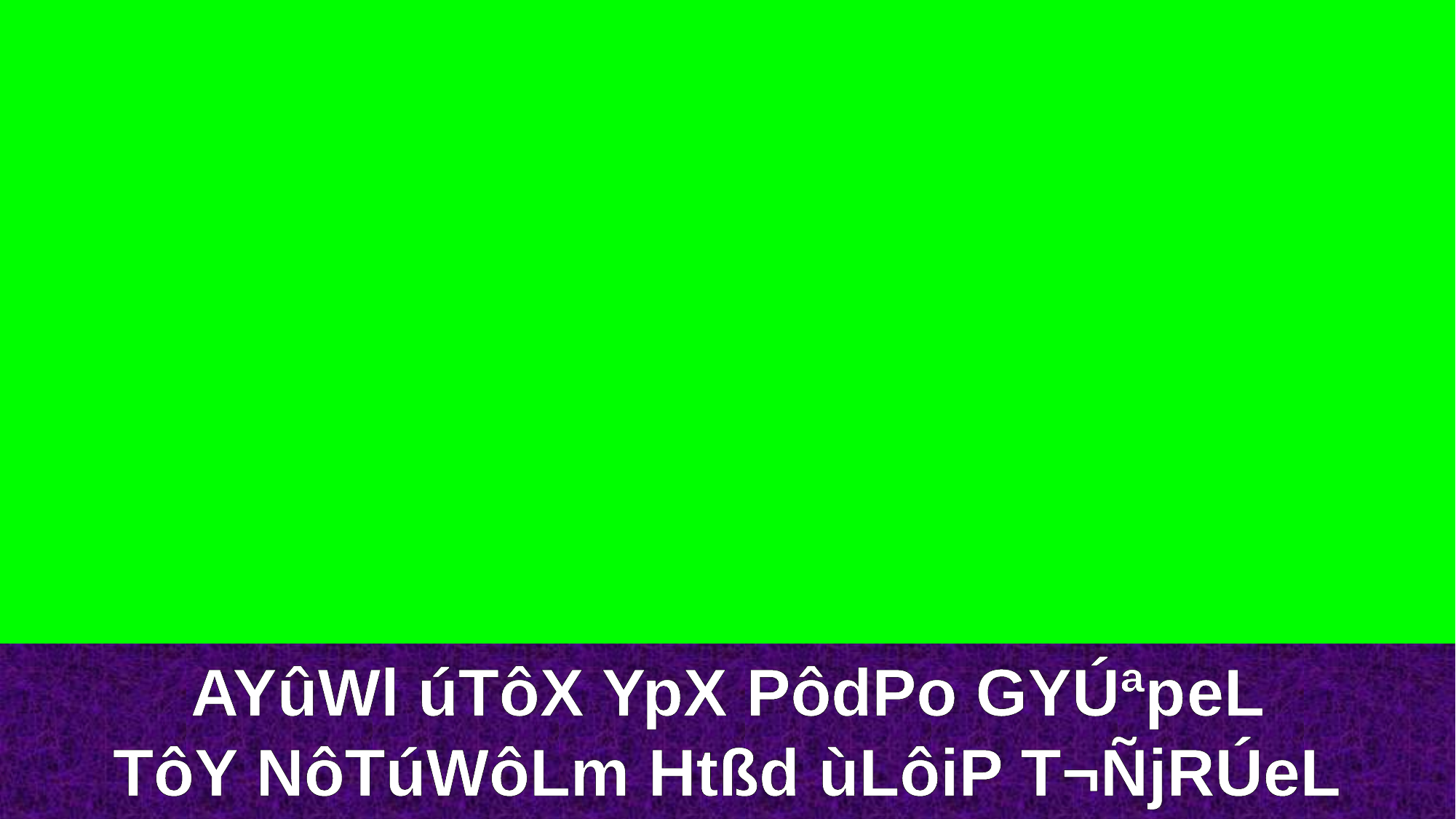

AYûWl úTôX YpX PôdPo GYÚªp­eL
TôY NôTúWôLm Htßd ùLôiP T¬ÑjRÚeL